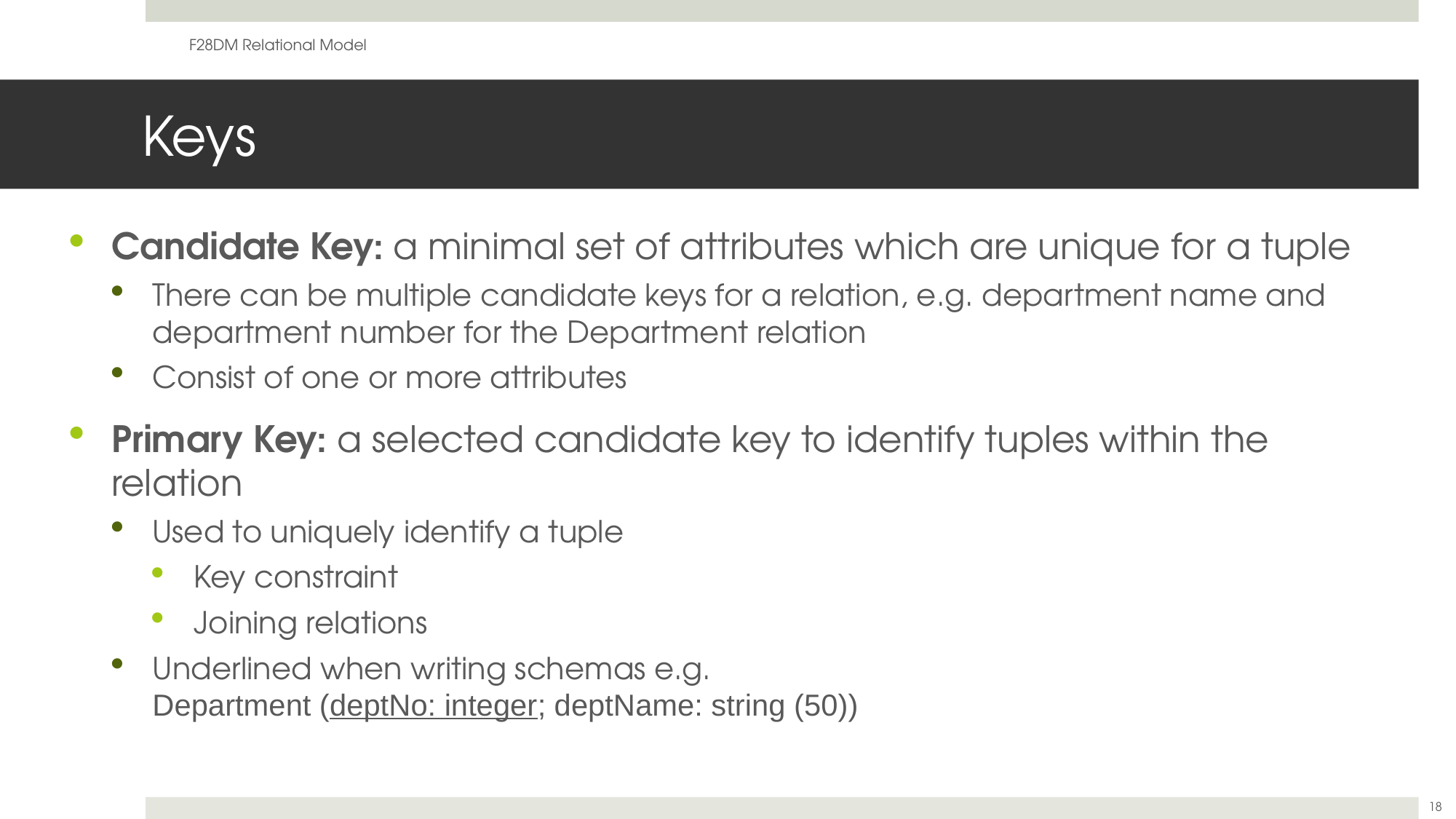

F28DM Relational Model

# Keys
Candidate Key: a minimal set of attributes which are unique for a tuple
There can be multiple candidate keys for a relation, e.g. department name and department number for the Department relation
Consist of one or more attributes
Primary Key: a selected candidate key to identify tuples within the relation
Used to uniquely identify a tuple
Key constraint
Joining relations
Underlined when writing schemas e.g.
Department (deptNo: integer; deptName: string (50))
18